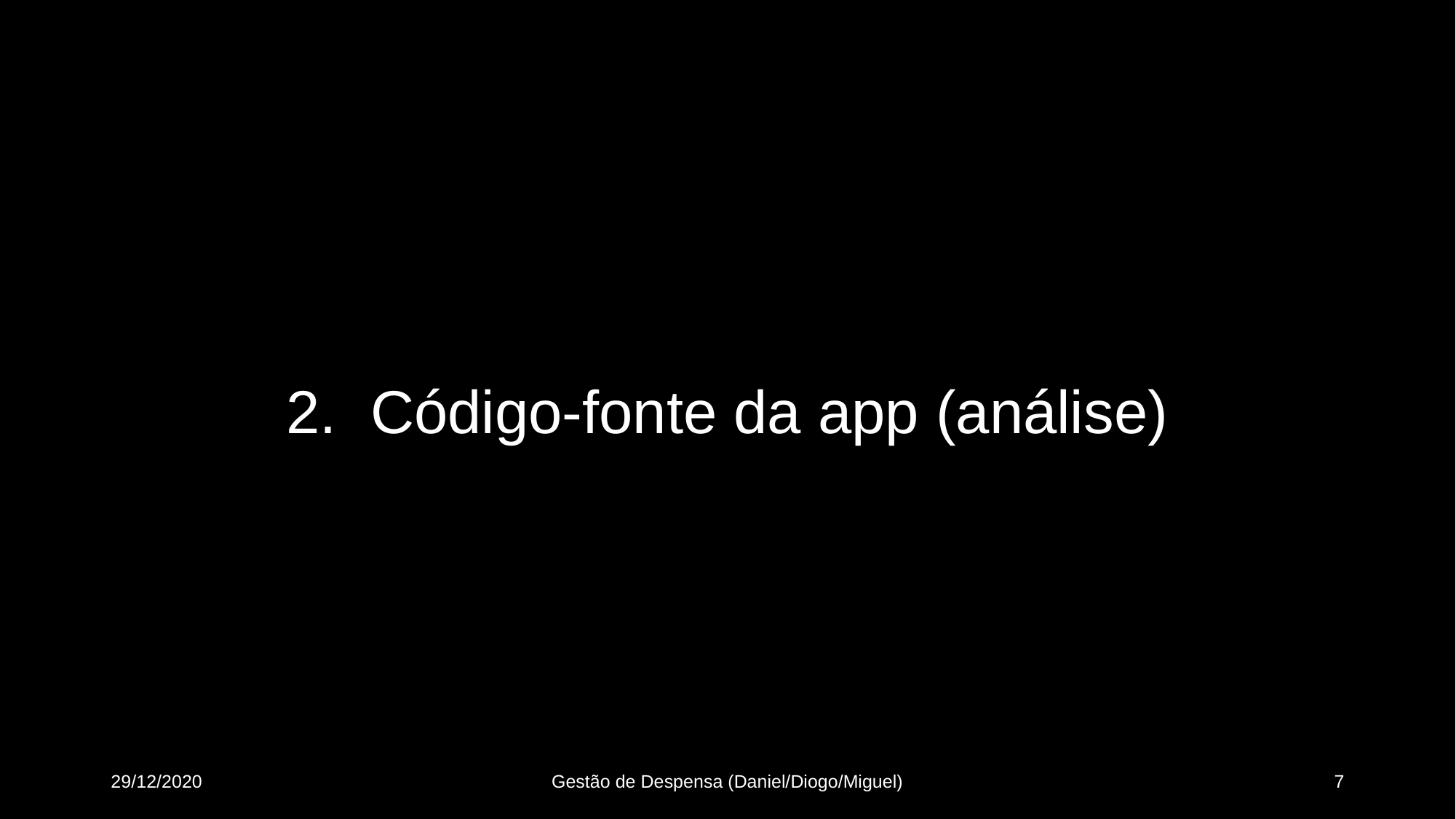

2.  Código-fonte da app (análise)
29/12/2020
Gestão de Despensa (Daniel/Diogo/Miguel)
7